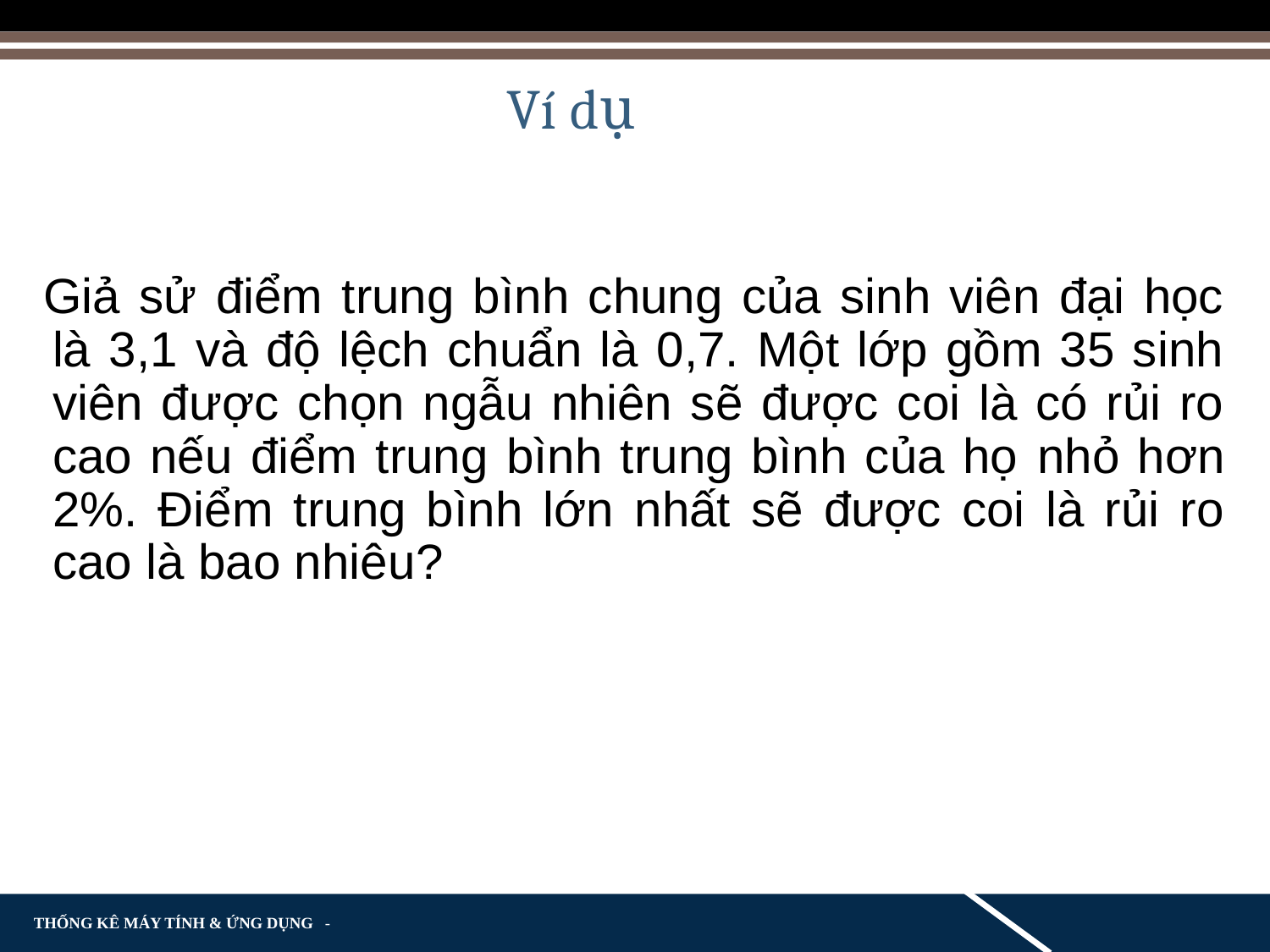

# Ví dụ
Giả sử điểm trung bình chung của sinh viên đại học là 3,1 và độ lệch chuẩn là 0,7. Một lớp gồm 35 sinh viên được chọn ngẫu nhiên sẽ được coi là có rủi ro cao nếu điểm trung bình trung bình của họ nhỏ hơn 2%. Điểm trung bình lớn nhất sẽ được coi là rủi ro cao là bao nhiêu?